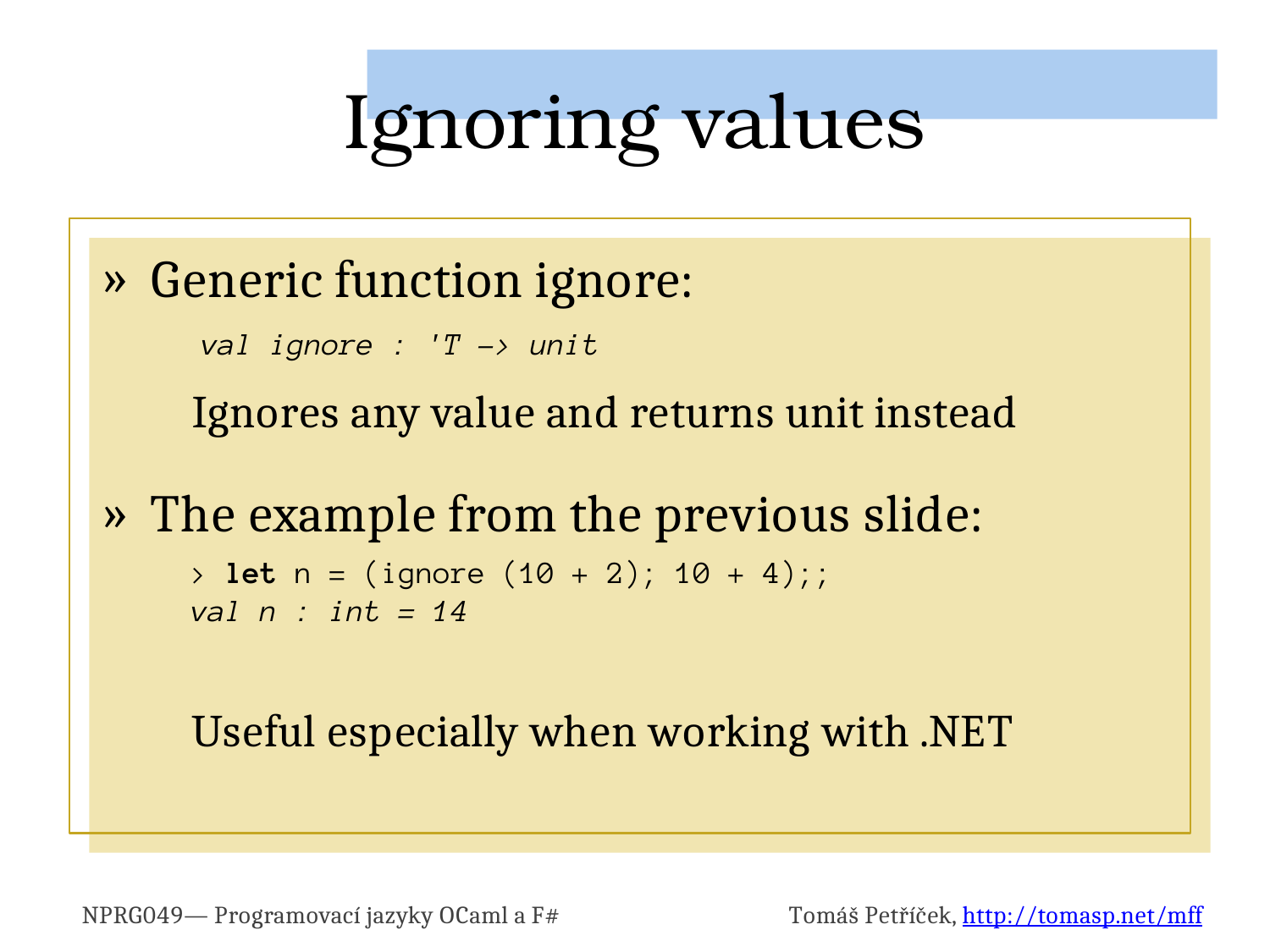

# Ignoring values
Generic function ignore:

Ignores any value and returns unit instead
The example from the previous slide:

Useful especially when working with .NET
val ignore : 'T -> unit
> let n = (ignore (10 + 2); 10 + 4);;
val n : int = 14